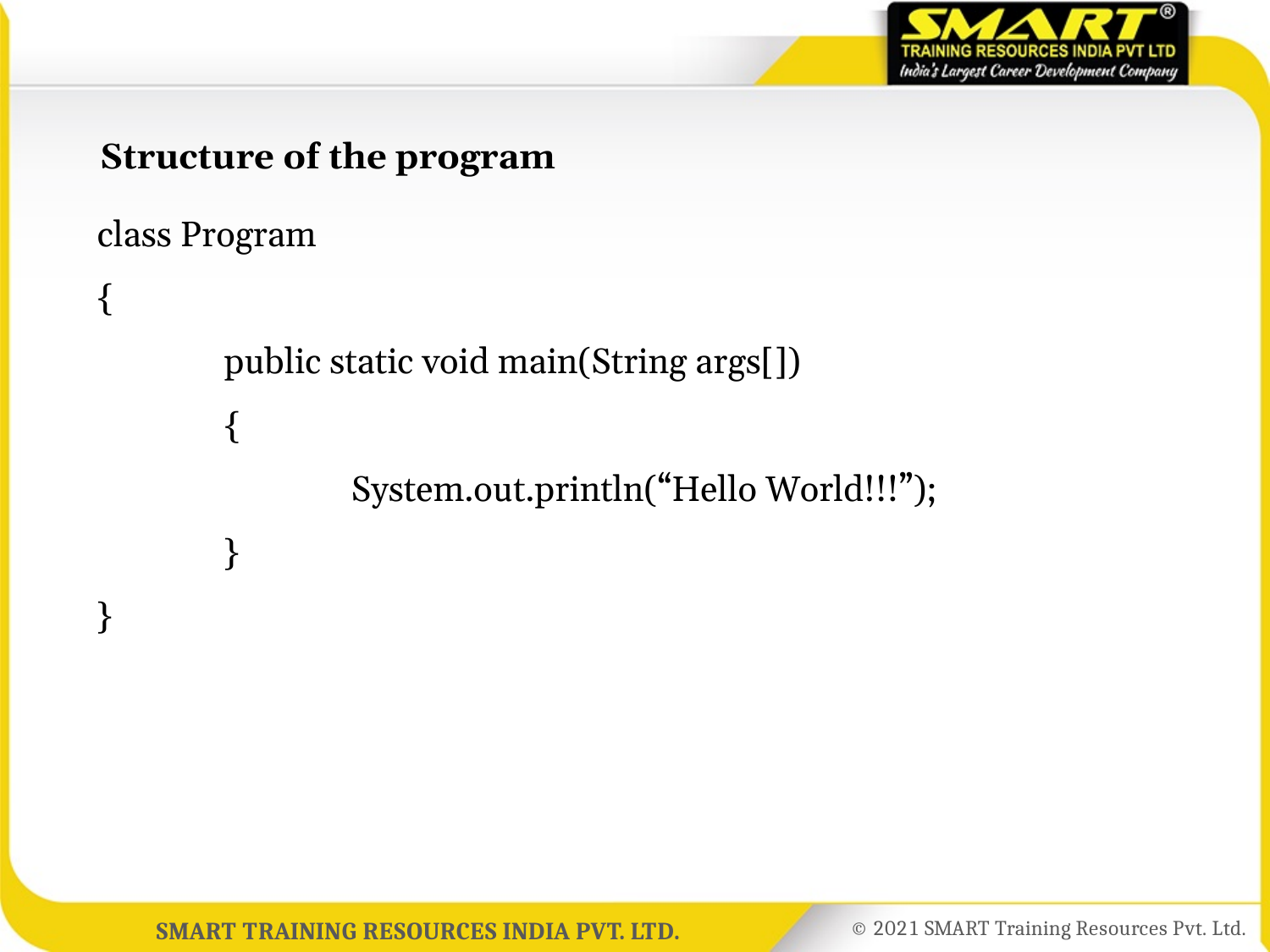

# Structure of the program
class Program
{
	public static void main(String args[])
	{
		System.out.println(“Hello World!!!”);
	}
}